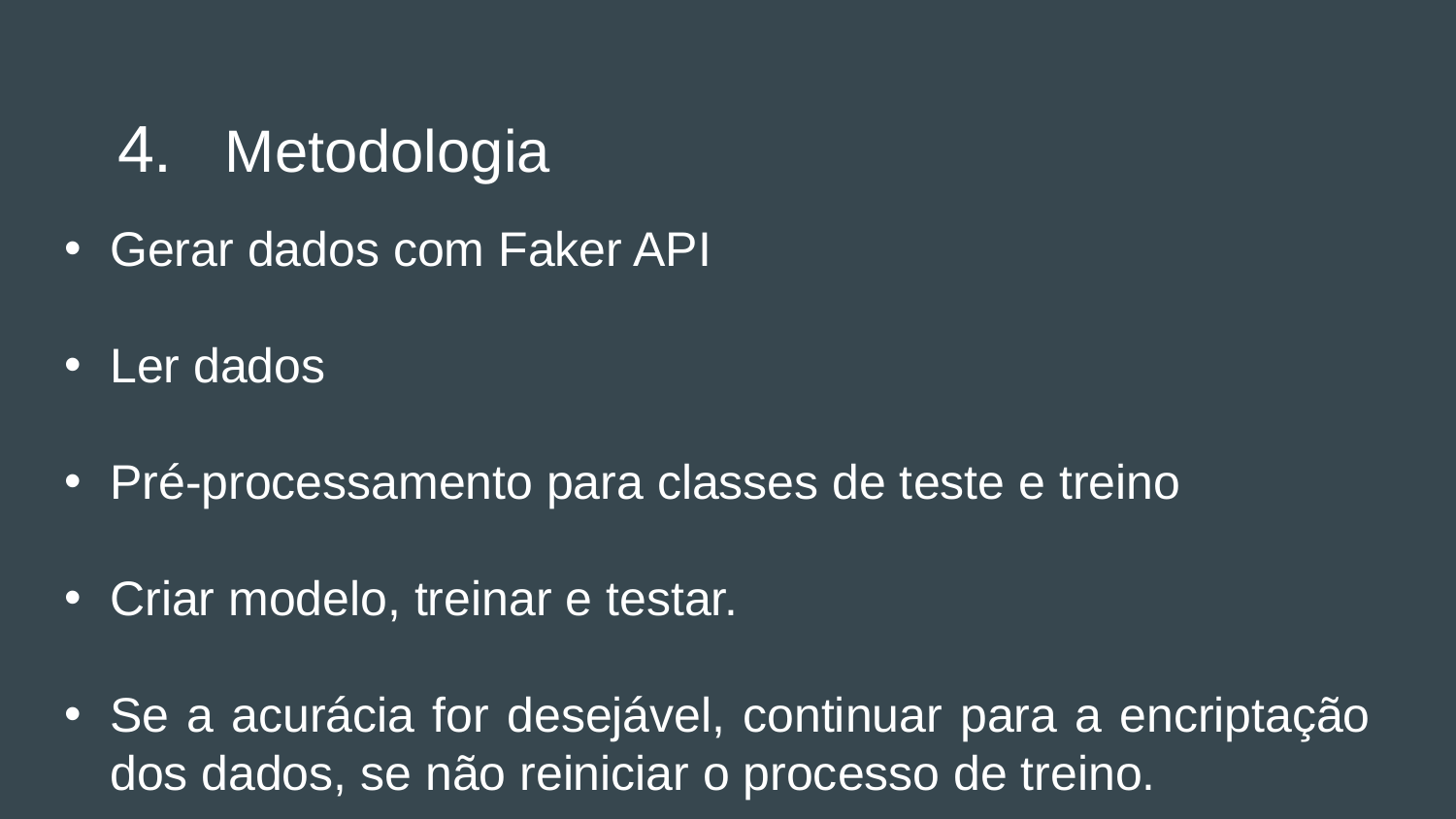

# Metodologia
Gerar dados com Faker API

Ler dados

Pré-processamento para classes de teste e treino

Criar modelo, treinar e testar.

Se a acurácia for desejável, continuar para a encriptação dos dados, se não reiniciar o processo de treino.